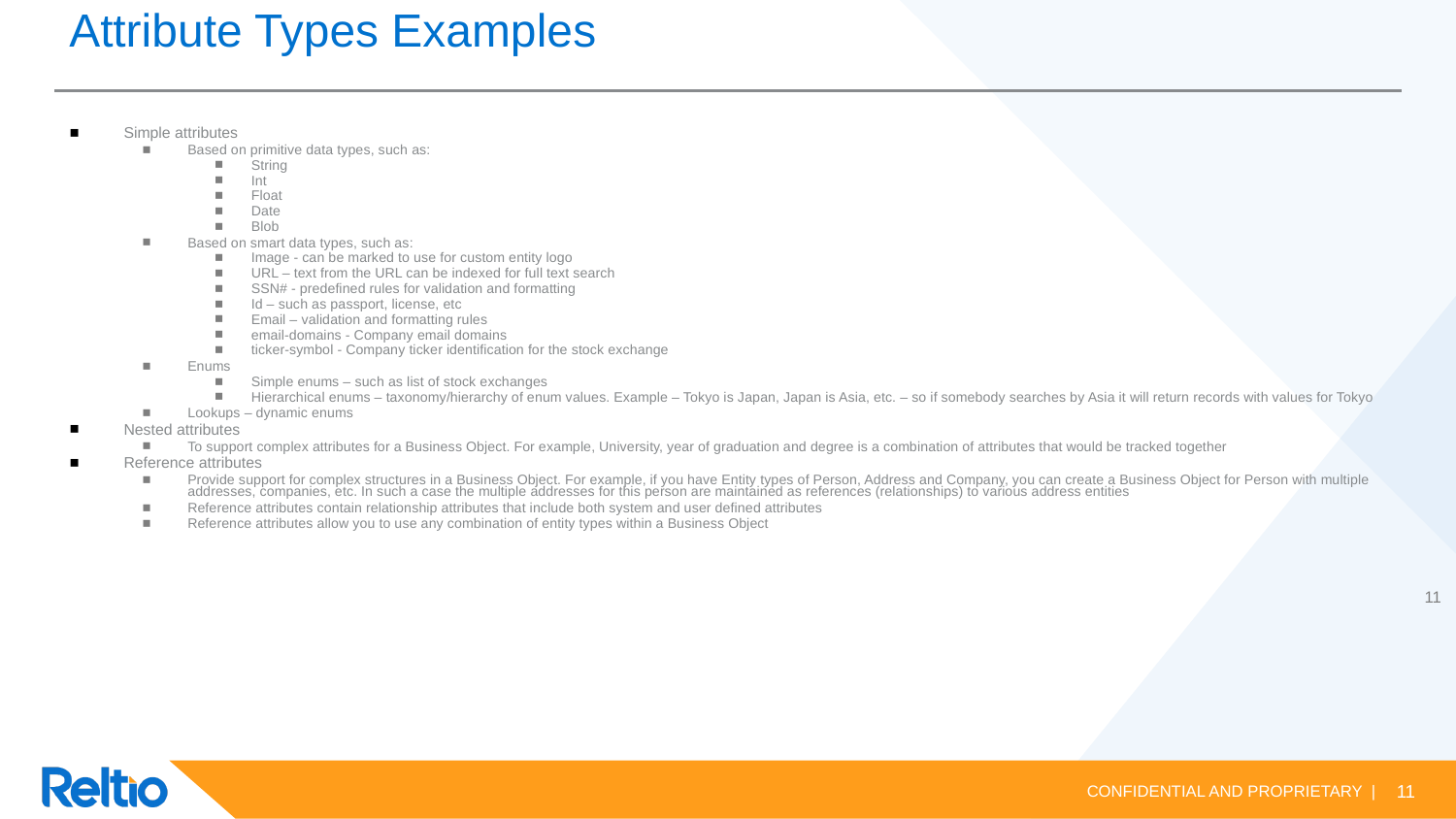

# Attribute Types Examples
Simple attributes
Based on primitive data types, such as:
String
Int
Float
Date
Blob
Based on smart data types, such as:
Image - can be marked to use for custom entity logo
URL – text from the URL can be indexed for full text search
SSN# - predefined rules for validation and formatting
Id – such as passport, license, etc
Email – validation and formatting rules
email-domains - Company email domains
ticker-symbol - Company ticker identification for the stock exchange
Enums
Simple enums – such as list of stock exchanges
Hierarchical enums – taxonomy/hierarchy of enum values. Example – Tokyo is Japan, Japan is Asia, etc. – so if somebody searches by Asia it will return records with values for Tokyo
Lookups – dynamic enums
Nested attributes
To support complex attributes for a Business Object. For example, University, year of graduation and degree is a combination of attributes that would be tracked together
Reference attributes
Provide support for complex structures in a Business Object. For example, if you have Entity types of Person, Address and Company, you can create a Business Object for Person with multiple addresses, companies, etc. In such a case the multiple addresses for this person are maintained as references (relationships) to various address entities
Reference attributes contain relationship attributes that include both system and user defined attributes
Reference attributes allow you to use any combination of entity types within a Business Object
11